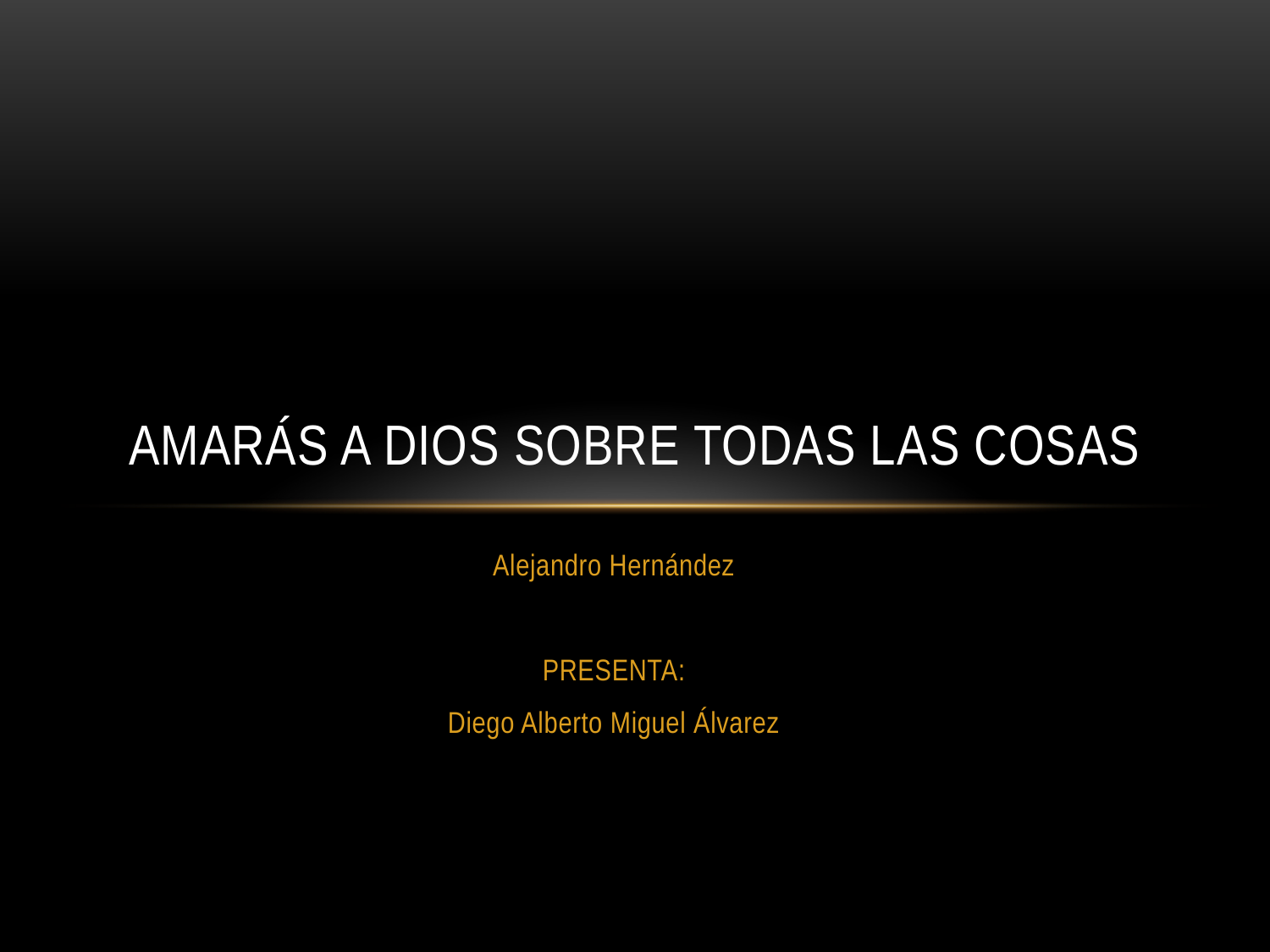

# Amarás a dios sobre todas las cosas
Alejandro Hernández

PRESENTA:
Diego Alberto Miguel Álvarez